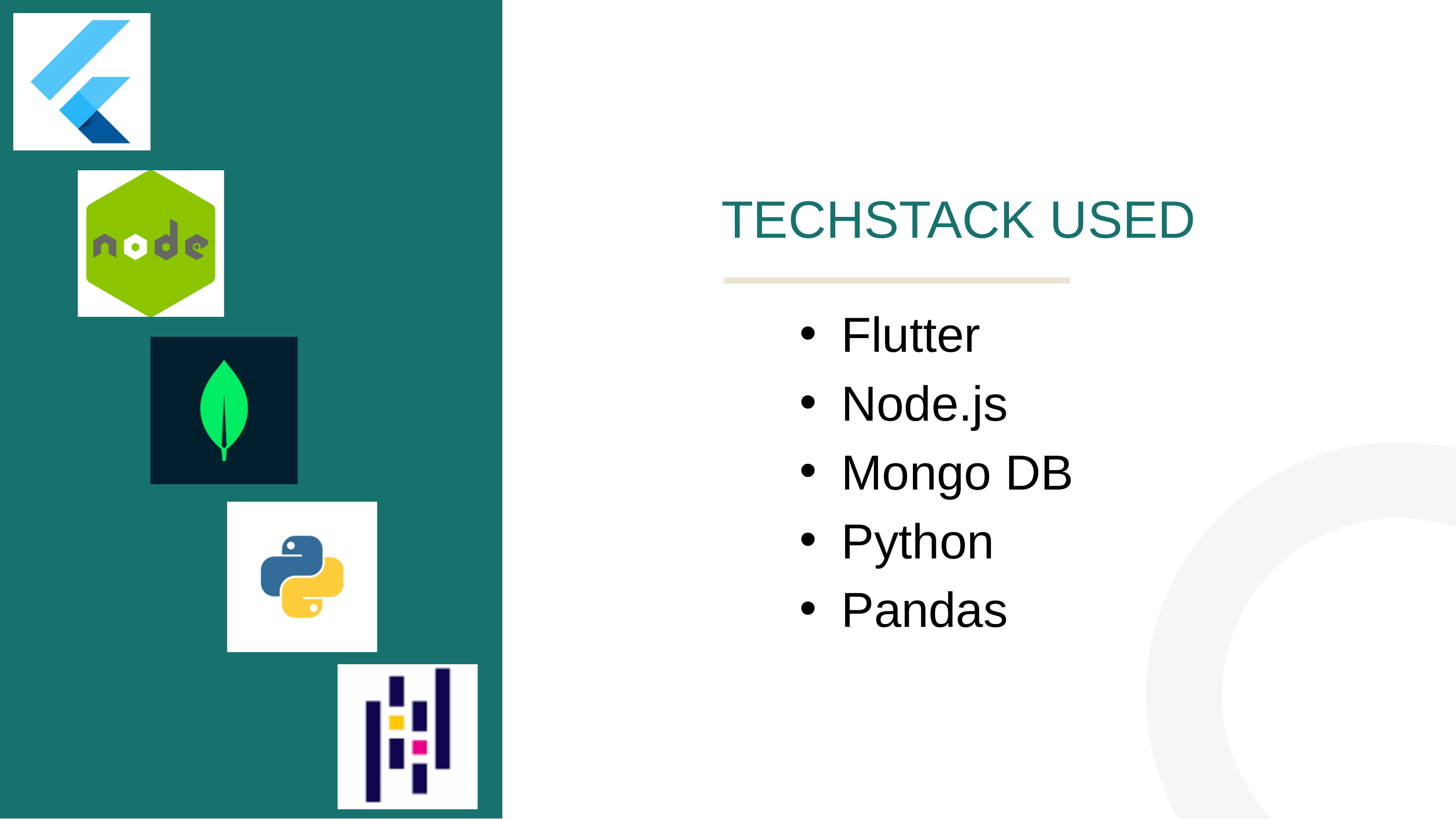

TECHSTACK USED

Flutter
Node.js
Mongo DB
Python
Pandas